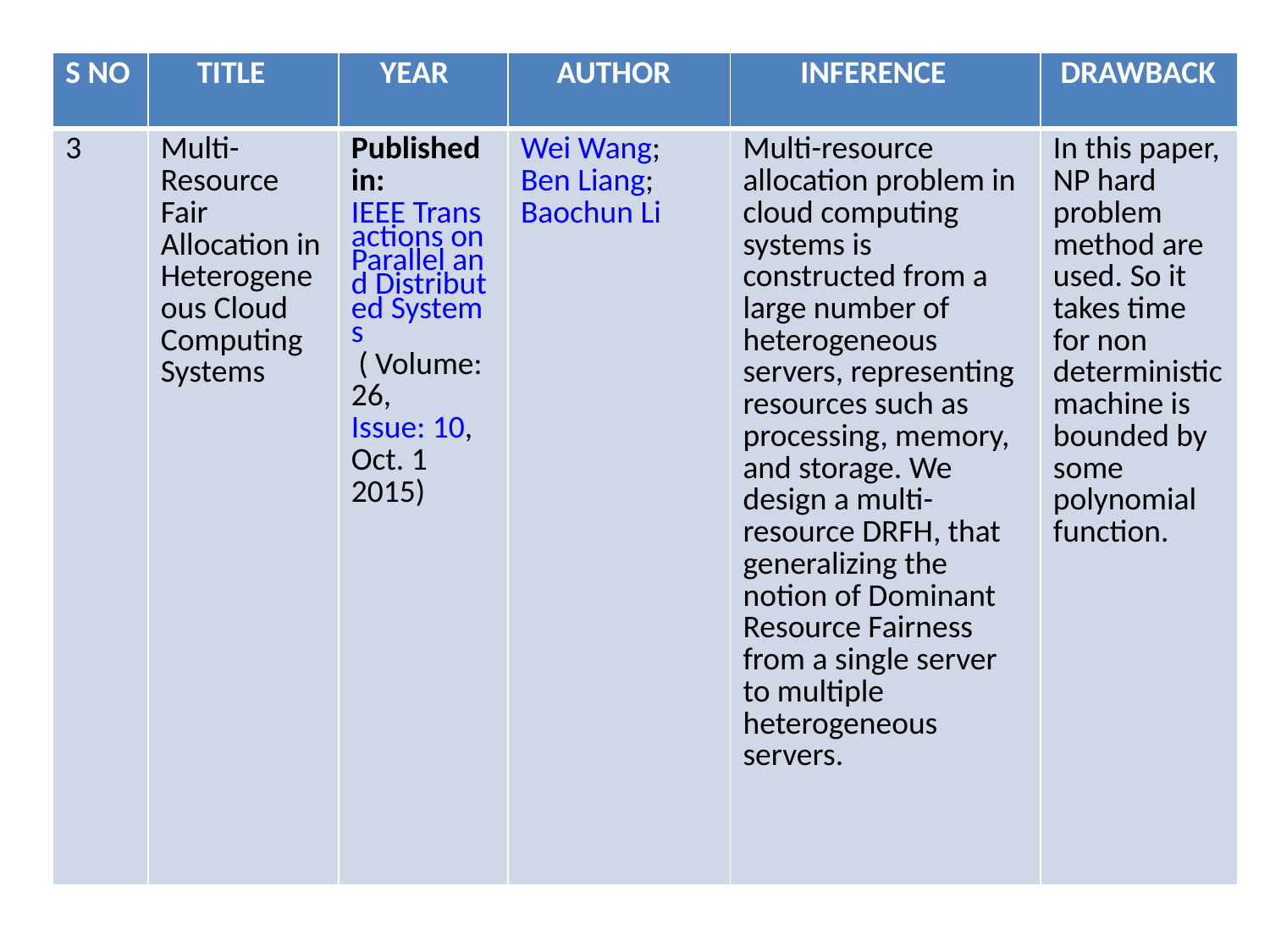

| S NO | TITLE | YEAR | AUTHOR | INFERENCE | DRAWBACK |
| --- | --- | --- | --- | --- | --- |
| 3 | Multi-Resource Fair Allocation in Heterogeneous Cloud Computing Systems | Published in: IEEE Transactions on Parallel and Distributed Systems ( Volume: 26, Issue: 10, Oct. 1 2015) | Wei Wang; Ben Liang; Baochun Li | Multi-resource allocation problem in cloud computing systems is constructed from a large number of heterogeneous servers, representing resources such as processing, memory, and storage. We design a multi-resource DRFH, that generalizing the notion of Dominant Resource Fairness from a single server to multiple heterogeneous servers. | In this paper, NP hard problem method are used. So it takes time for non deterministic machine is bounded by some polynomial function. |